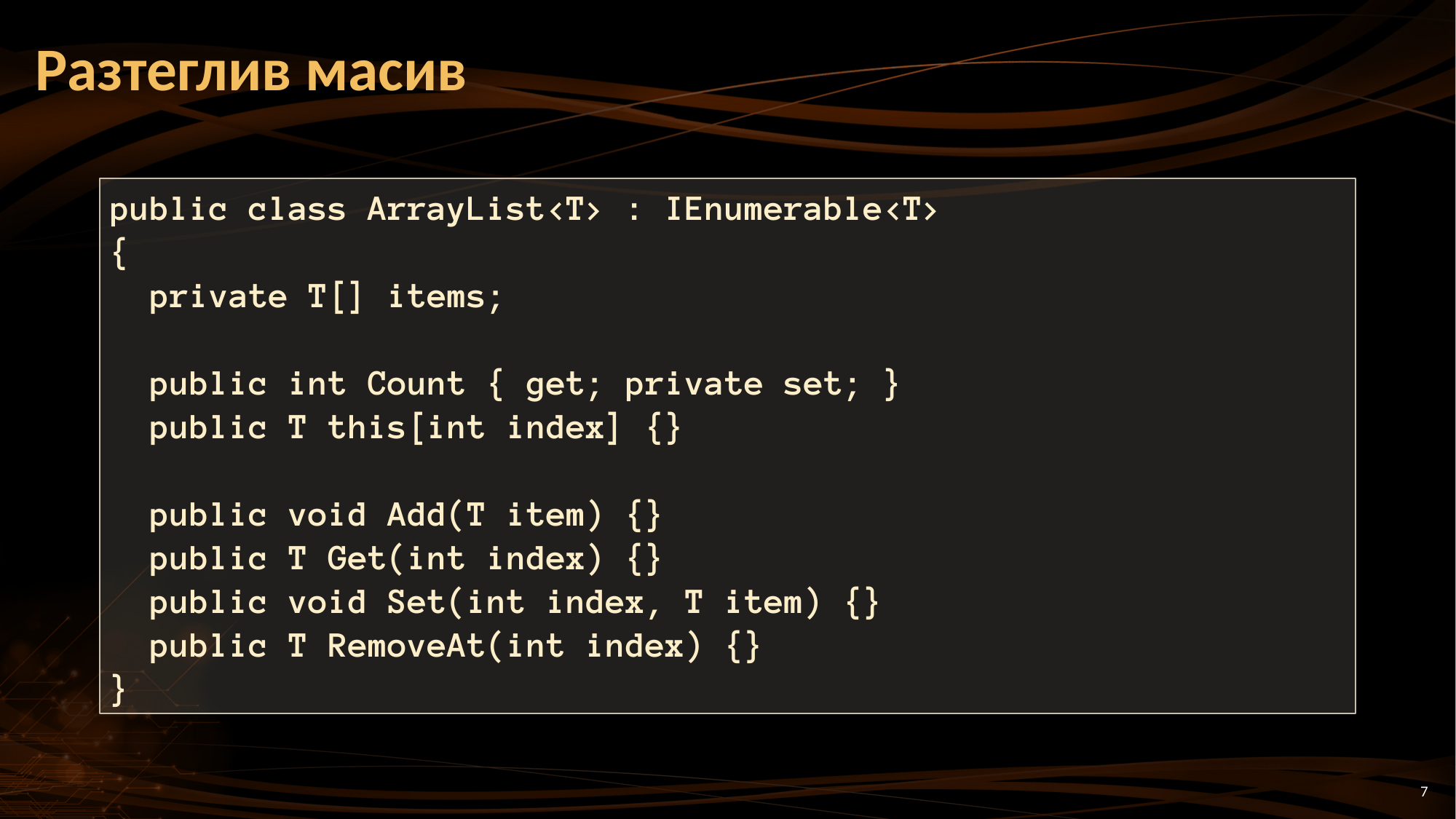

# Разтеглив масив
public class ArrayList<T> : IEnumerable<T>
{
  private T[] items;

  public int Count { get; private set; }
  public T this[int index] {}

  public void Add(T item) {}
  public T Get(int index) {}
  public void Set(int index, T item) {}
  public T RemoveAt(int index) {}
}
7